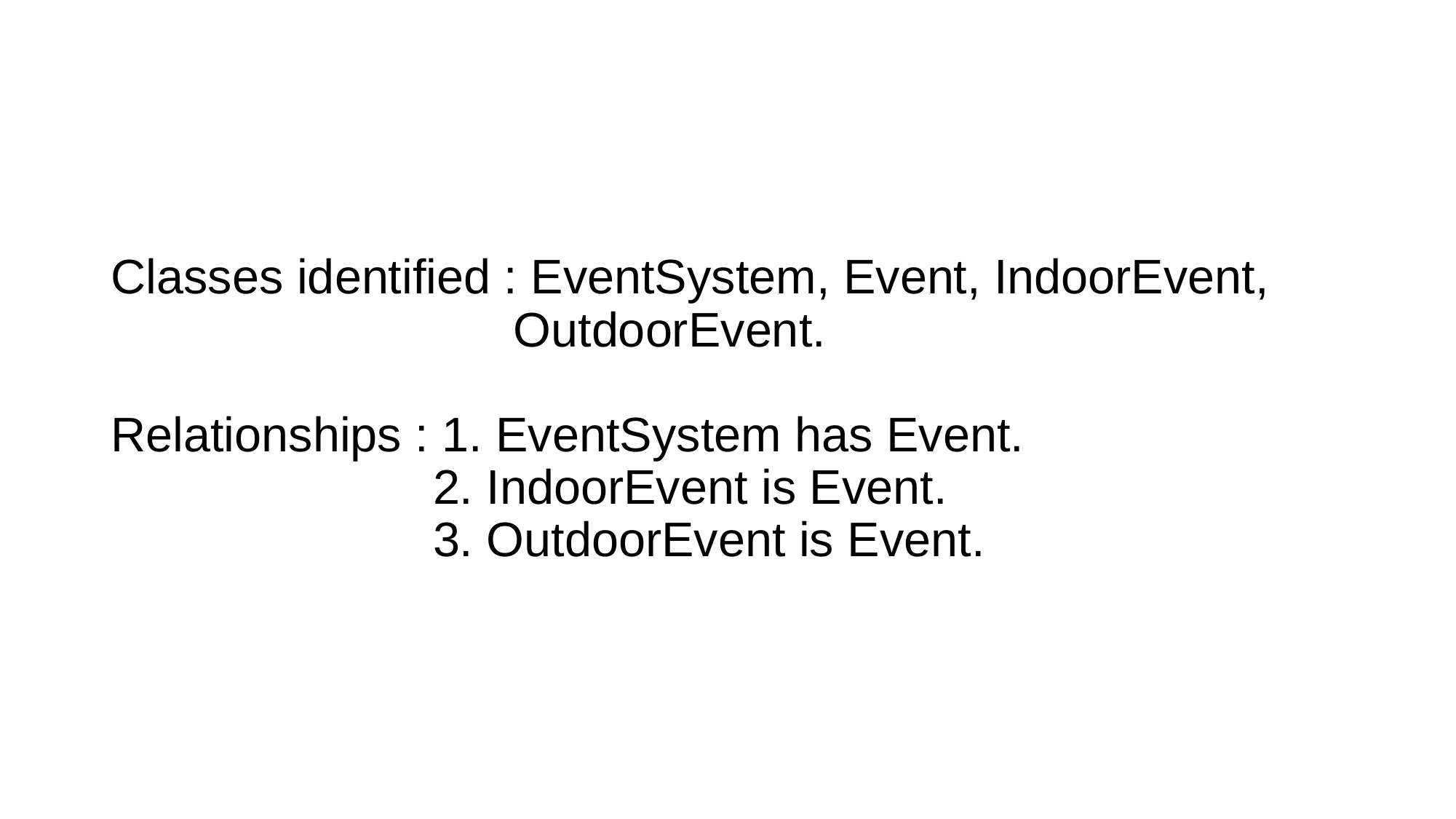

# Classes identified : EventSystem, Event, IndoorEvent, OutdoorEvent. Relationships : 1. EventSystem has Event. 2. IndoorEvent is Event. 3. OutdoorEvent is Event.